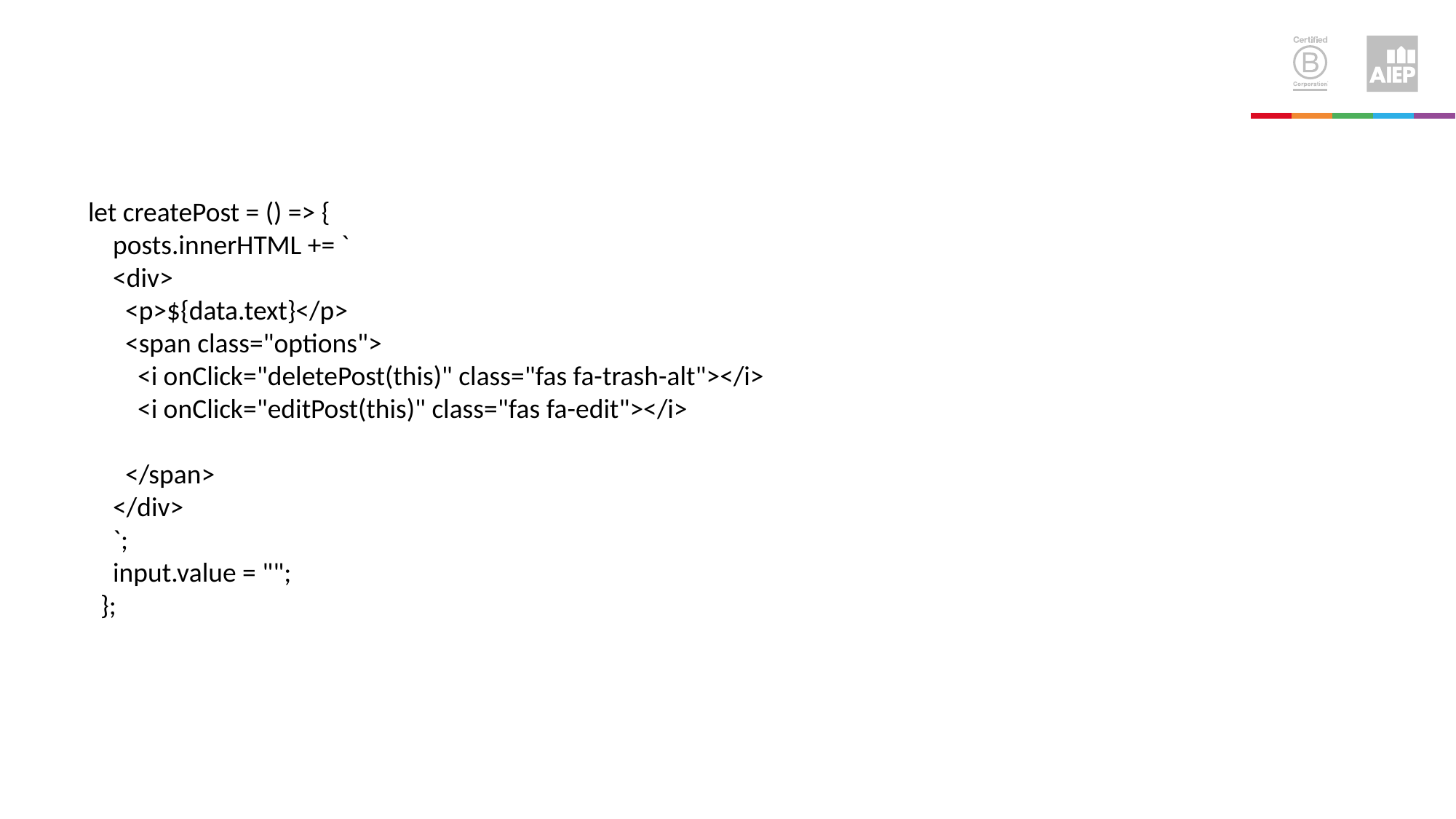

let createPost = () => {
    posts.innerHTML += `
    <div>
      <p>${data.text}</p>
      <span class="options">
        <i onClick="deletePost(this)" class="fas fa-trash-alt"></i>
        <i onClick="editPost(this)" class="fas fa-edit"></i>

      </span>
    </div>
    `;
    input.value = "";
  };